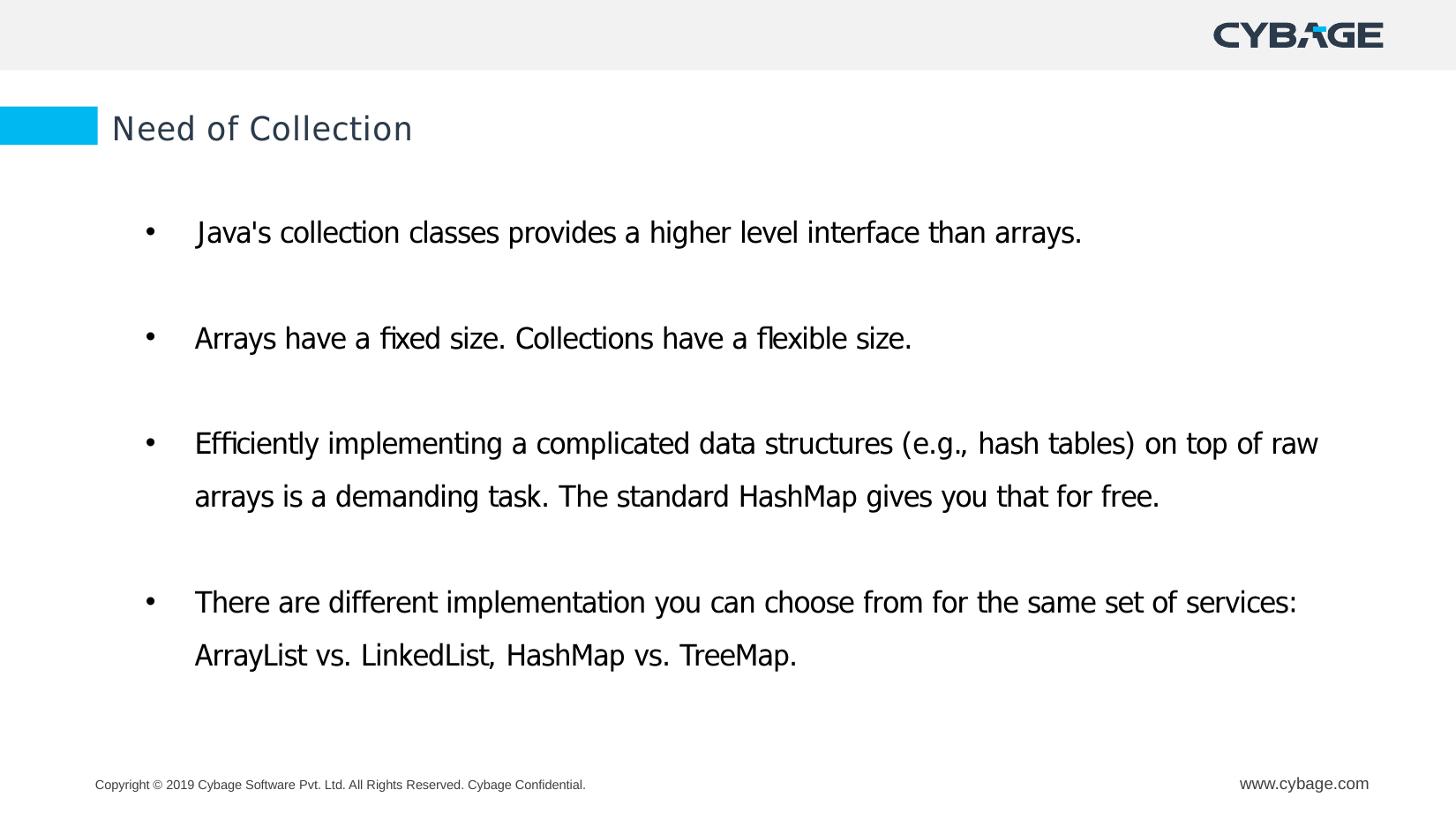

Need of Collection

Java's collection classes provides a higher level interface than arrays.

Arrays have a fixed size. Collections have a flexible size.

Efficiently implementing a complicated data structures (e.g., hash tables) on top of raw arrays is a demanding task. The standard HashMap gives you that for free.

There are different implementation you can choose from for the same set of services: ArrayList vs. LinkedList, HashMap vs. TreeMap.